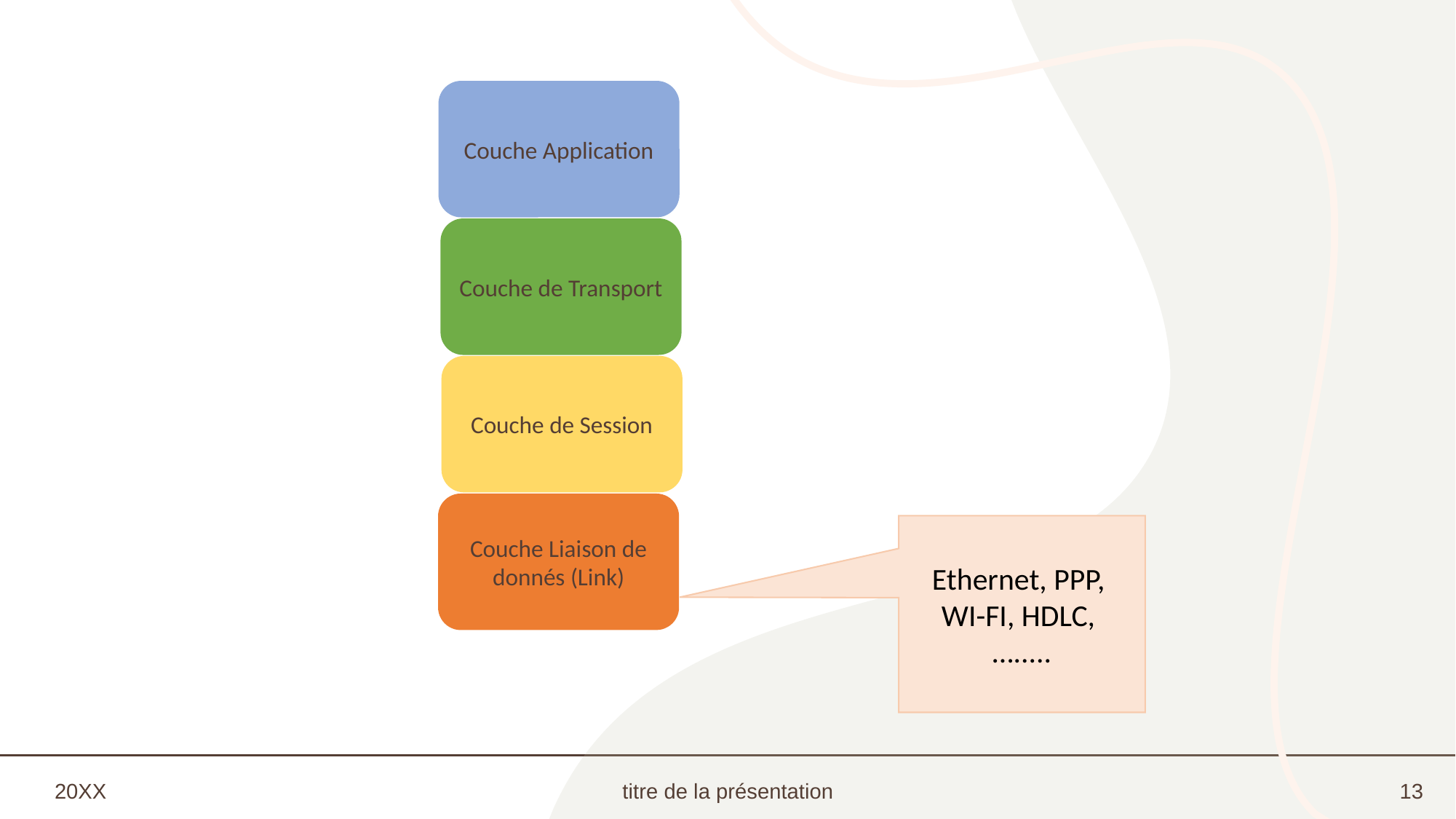

Couche Application
Couche de Transport
Couche de Session
Couche Liaison de donnés (Link)
Ethernet, PPP,
WI-FI, HDLC,  ….....
20XX
titre de la présentation
13